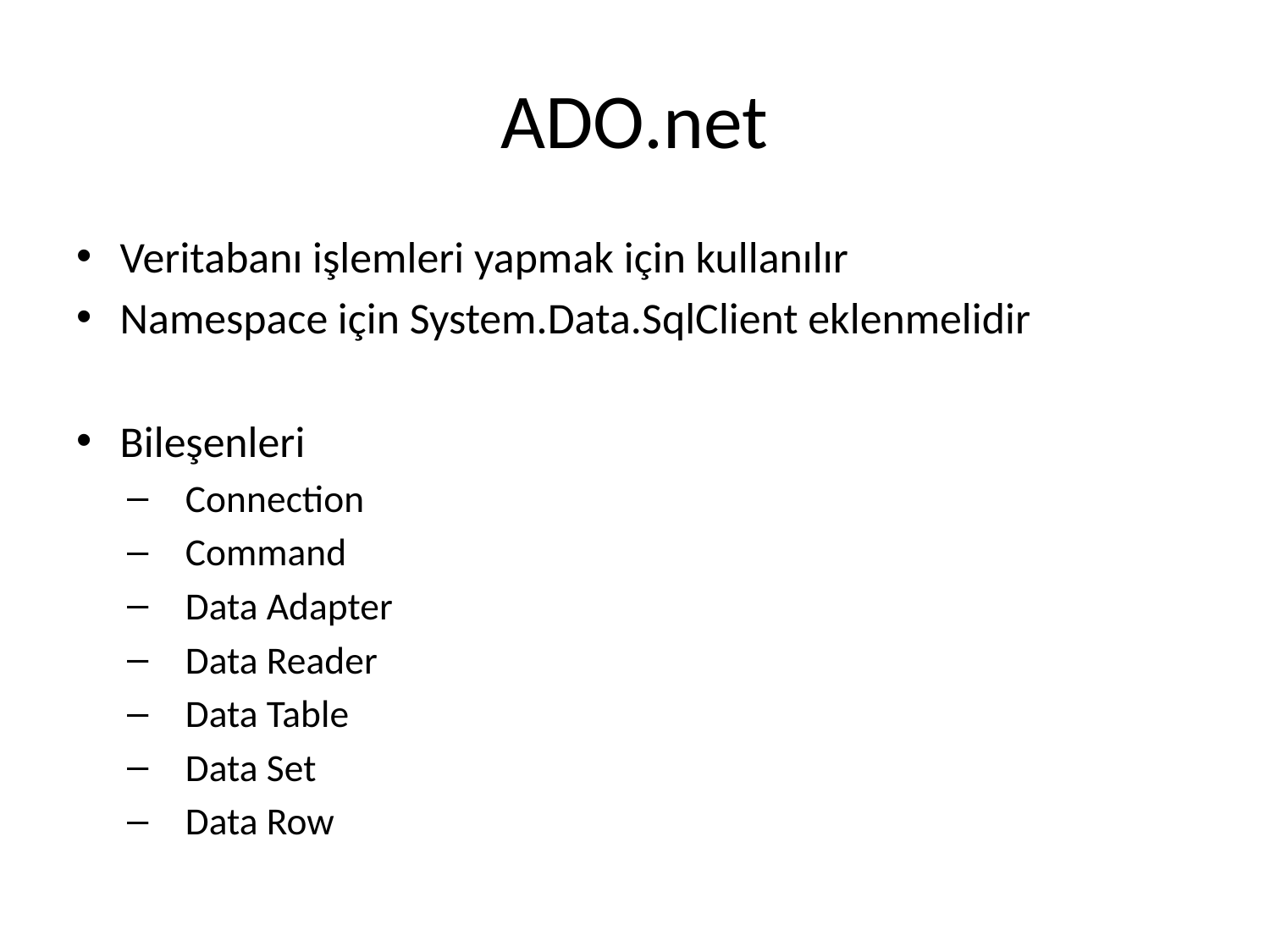

# ADO.net
Veritabanı işlemleri yapmak için kullanılır
Namespace için System.Data.SqlClient eklenmelidir

Bileşenleri
Connection
Command
Data Adapter
Data Reader
Data Table
Data Set
Data Row